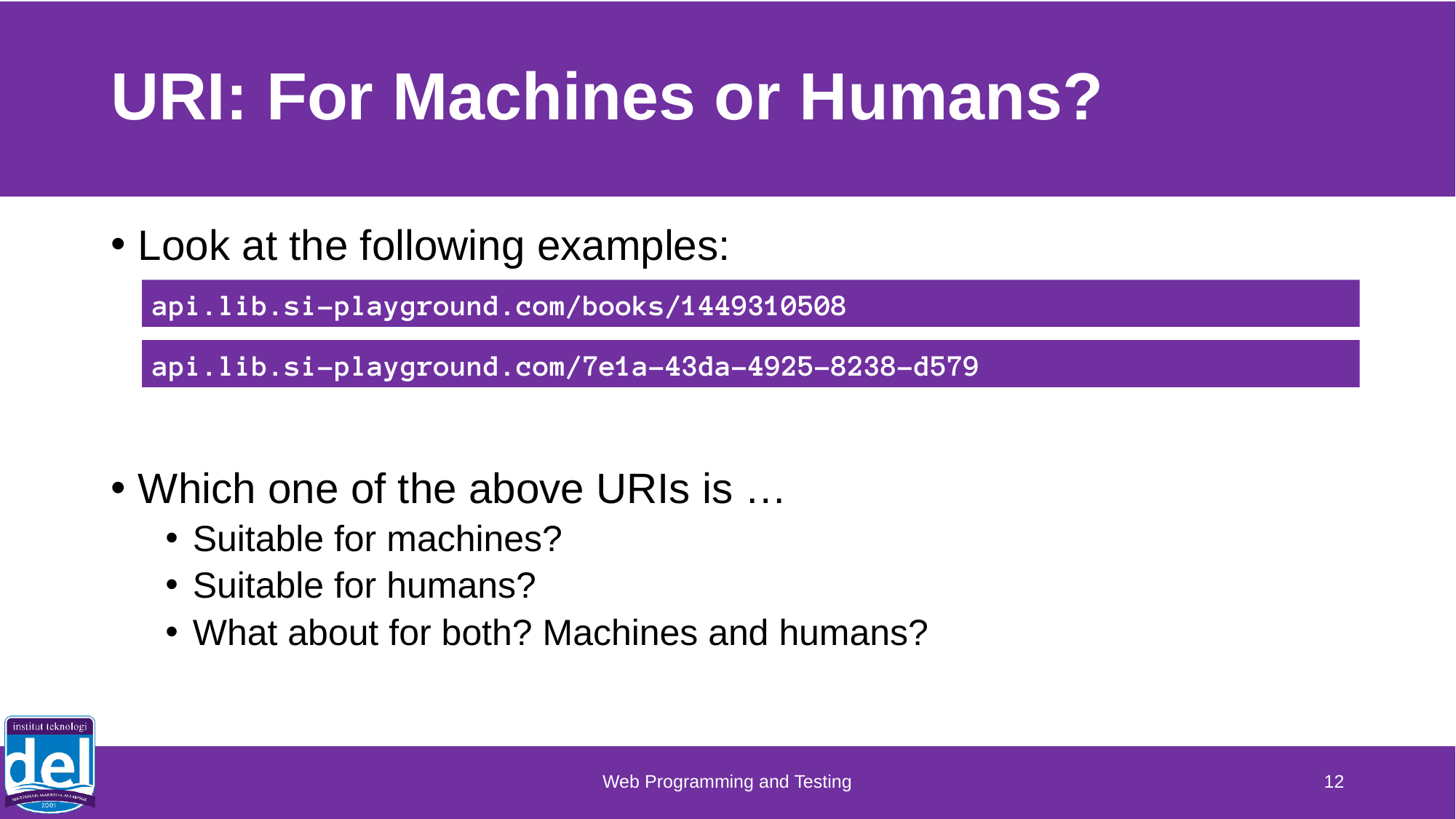

# URI: For Machines or Humans?
Look at the following examples:

Which one of the above URIs is …
Suitable for machines?
Suitable for humans?
What about for both? Machines and humans?
api.lib.si-playground.com/books/1449310508
api.lib.si-playground.com/7e1a-43da-4925-8238-d579
Web Programming and Testing
12